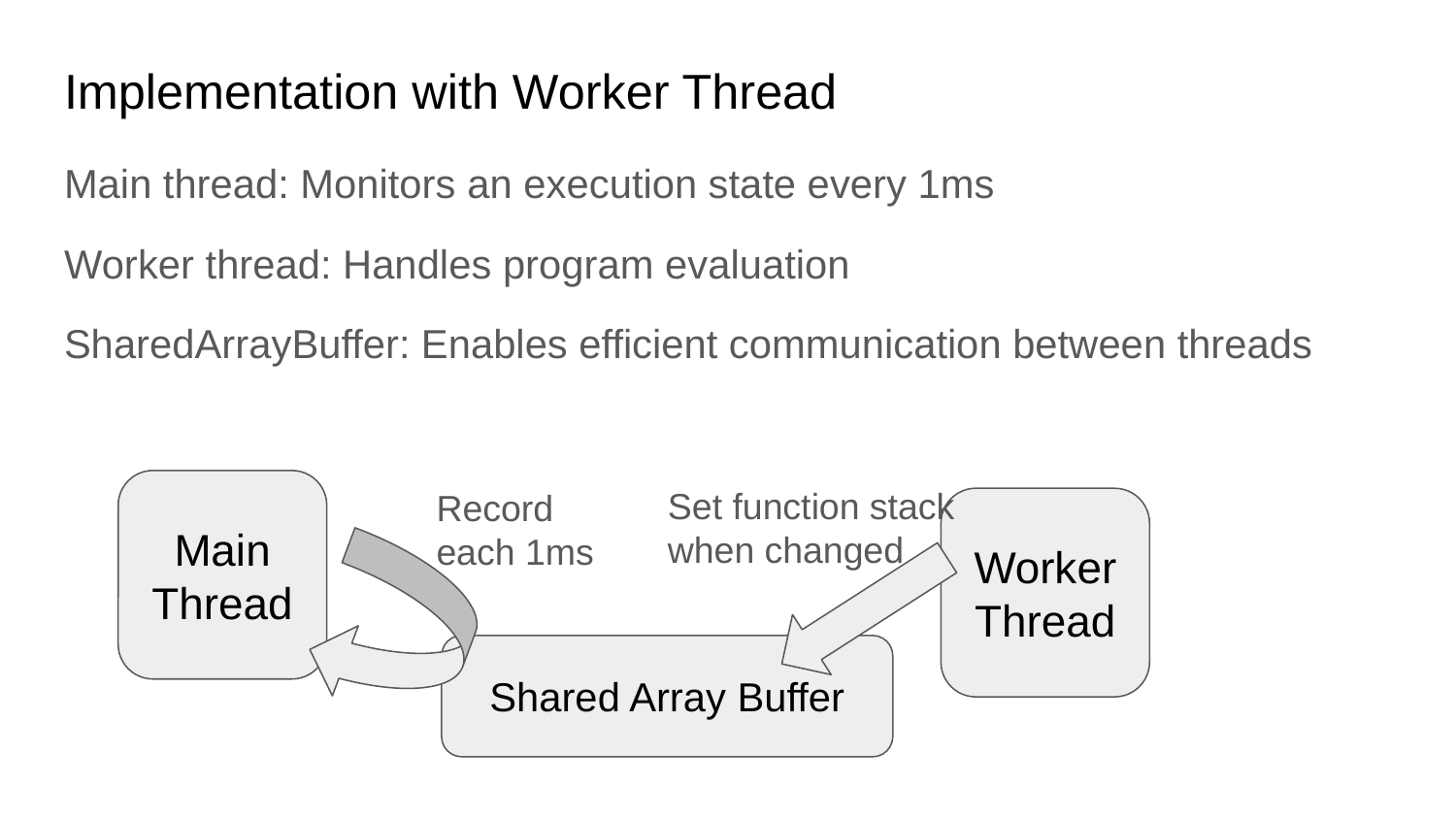

# Implementation with Worker Thread
Main thread: Monitors an execution state every 1ms
Worker thread: Handles program evaluation
SharedArrayBuffer: Enables efficient communication between threads
Set function stack when changed
Main Thread
Record
each 1ms
Worker Thread

Shared Array Buffer